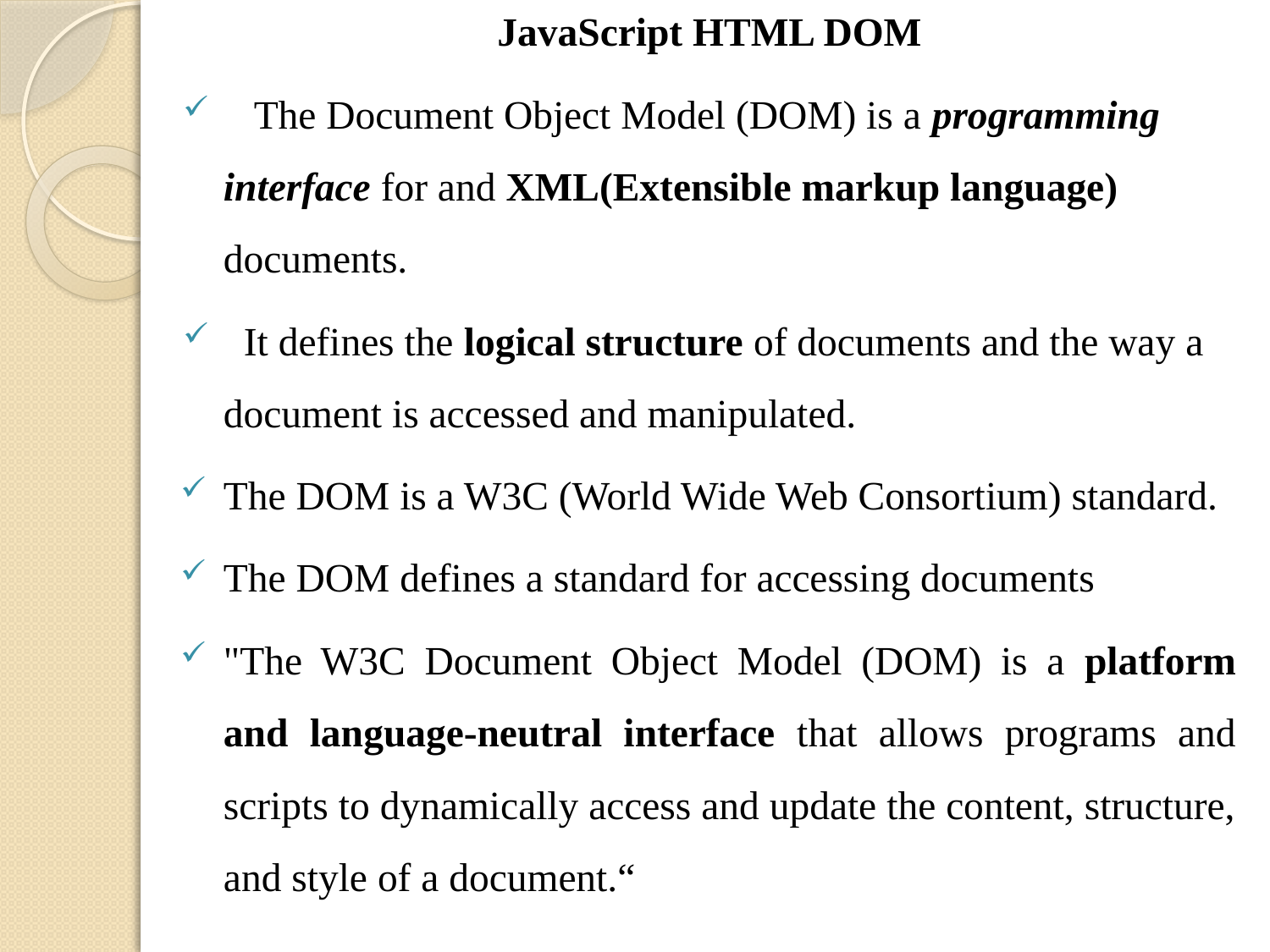

JavaScript HTML DOM
   The Document Object Model (DOM) is a programming interface for and XML(Extensible markup language) documents.
  It defines the logical structure of documents and the way a document is accessed and manipulated.
The DOM is a W3C (World Wide Web Consortium) standard.
The DOM defines a standard for accessing documents
"The W3C Document Object Model (DOM) is a platform and language-neutral interface that allows programs and scripts to dynamically access and update the content, structure, and style of a document.“